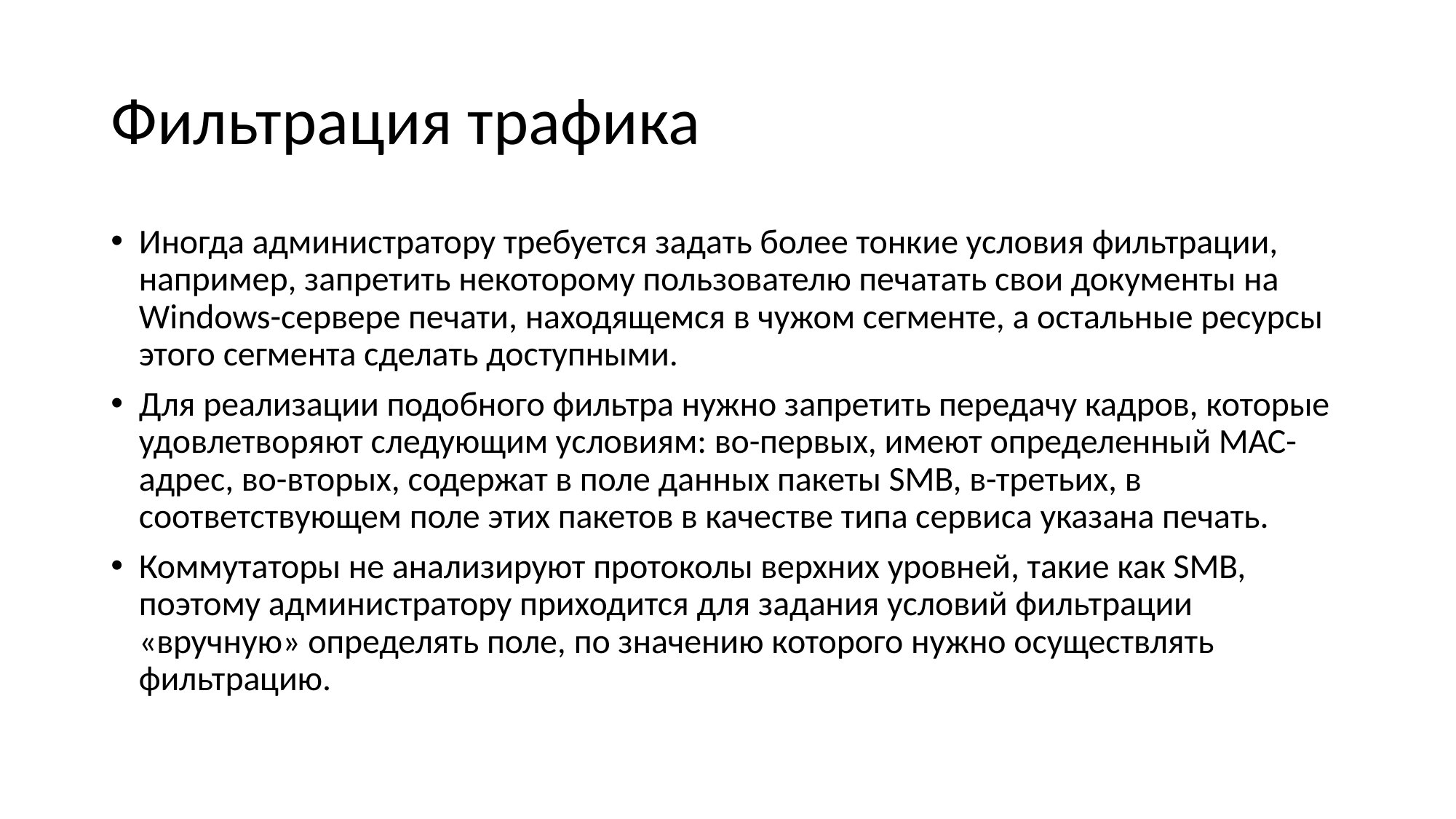

# Фильтрация трафика
Иногда администратору требуется задать более тонкие условия фильтрации, например, запретить некоторому пользователю печатать свои документы на Windows-сервере печати, находящемся в чужом сегменте, а остальные ресурсы этого сегмента сделать доступными.
Для реализации подобного фильтра нужно запретить передачу кадров, которые удовлетворяют следующим условиям: во-первых, имеют определенный МАС-адрес, во-вторых, содержат в поле данных пакеты SMB, в-третьих, в соответствующем поле этих пакетов в качестве типа сервиса указана печать.
Коммутаторы не анализируют протоколы верхних уровней, такие как SMB, поэтому администратору приходится для задания условий фильтрации «вручную» определять поле, по значению которого нужно осуществлять фильтрацию.